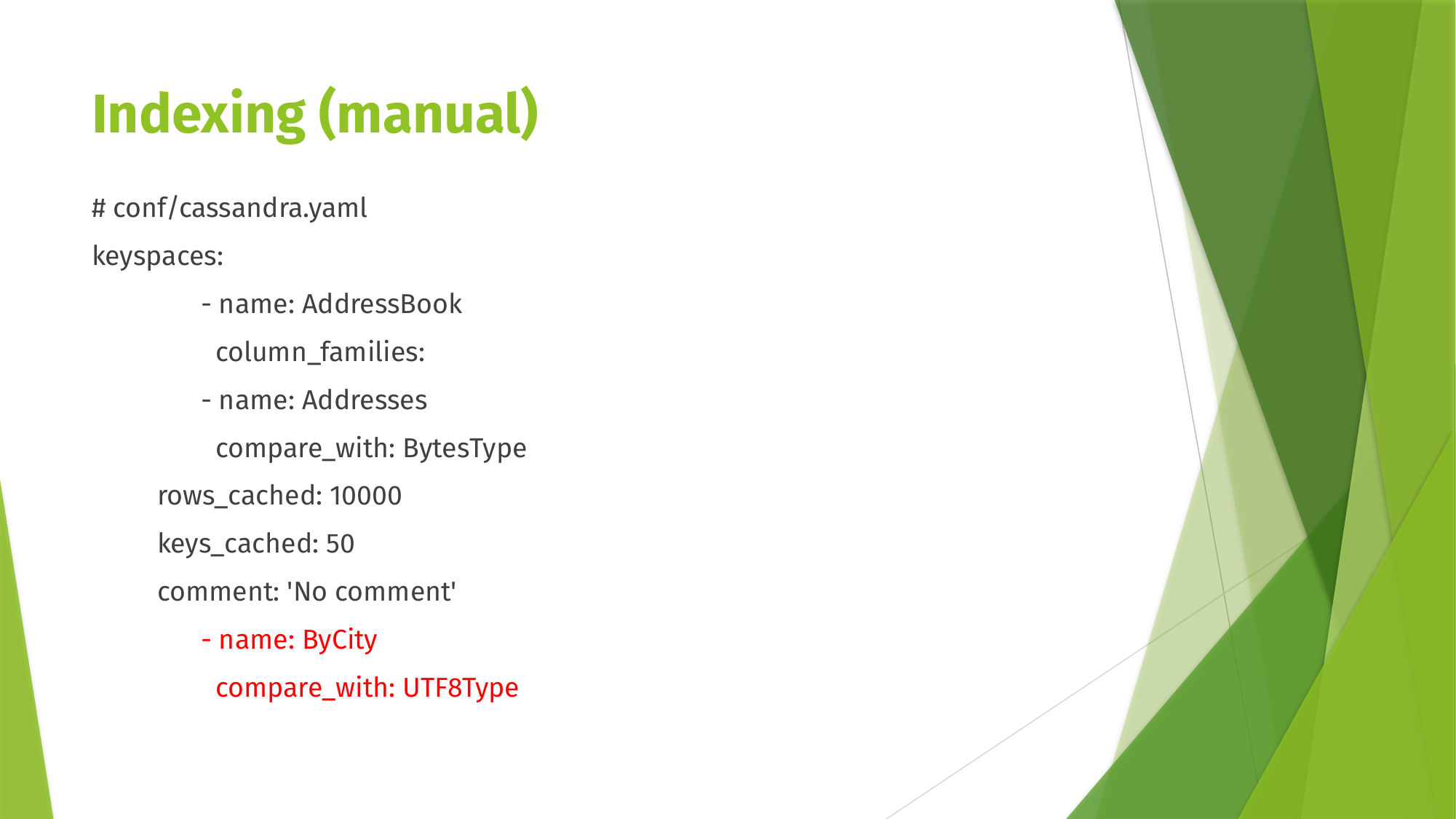

# Indexing (manual)
# conf/cassandra.yaml
keyspaces:
	- name: AddressBook
	  column_families:
	- name: Addresses
	  compare_with: BytesType
         rows_cached: 10000
         keys_cached: 50
         comment: 'No comment'
	- name: ByCity
	  compare_with: UTF8Type